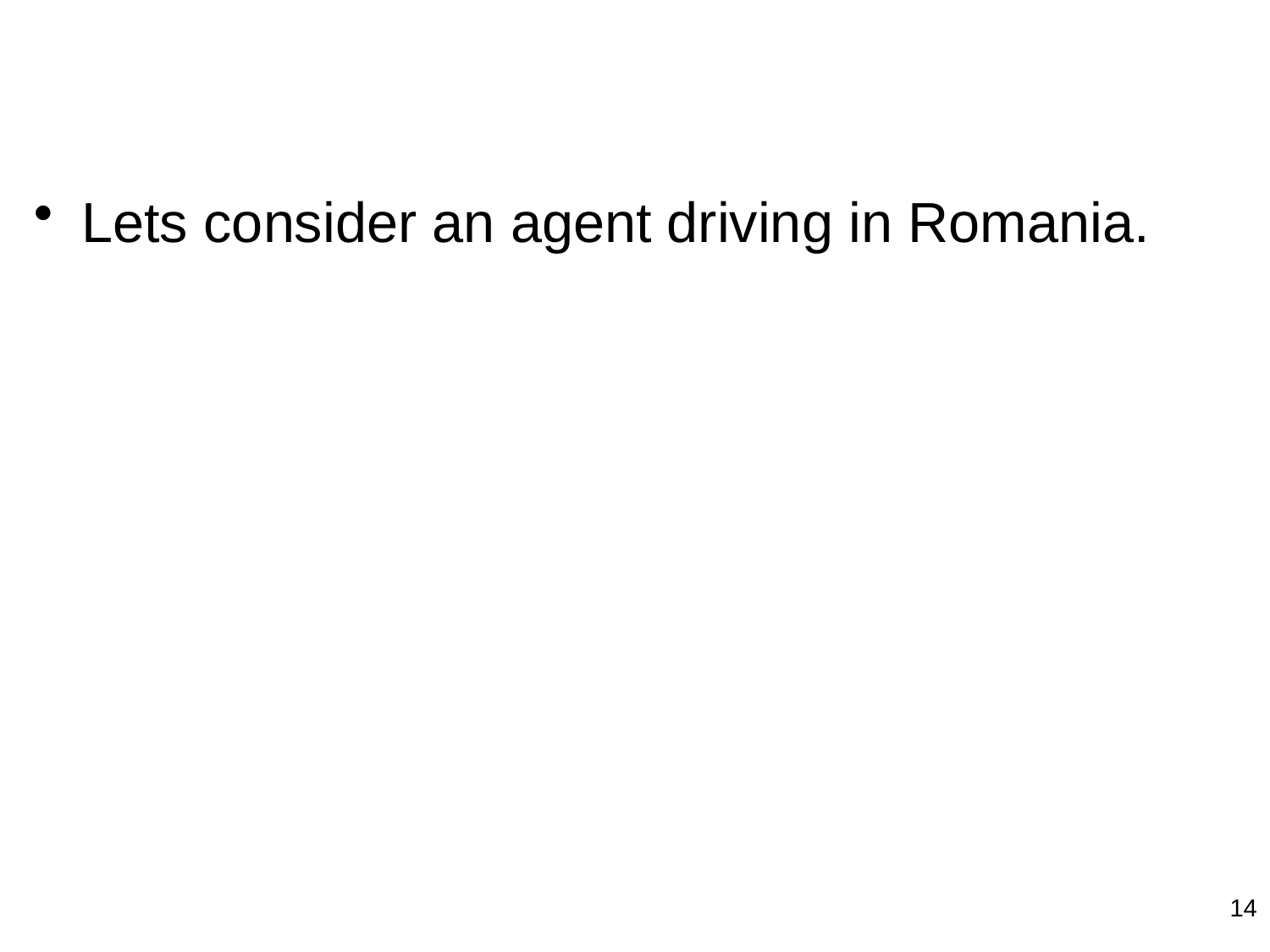

#
Lets consider an agent driving in Romania.
14